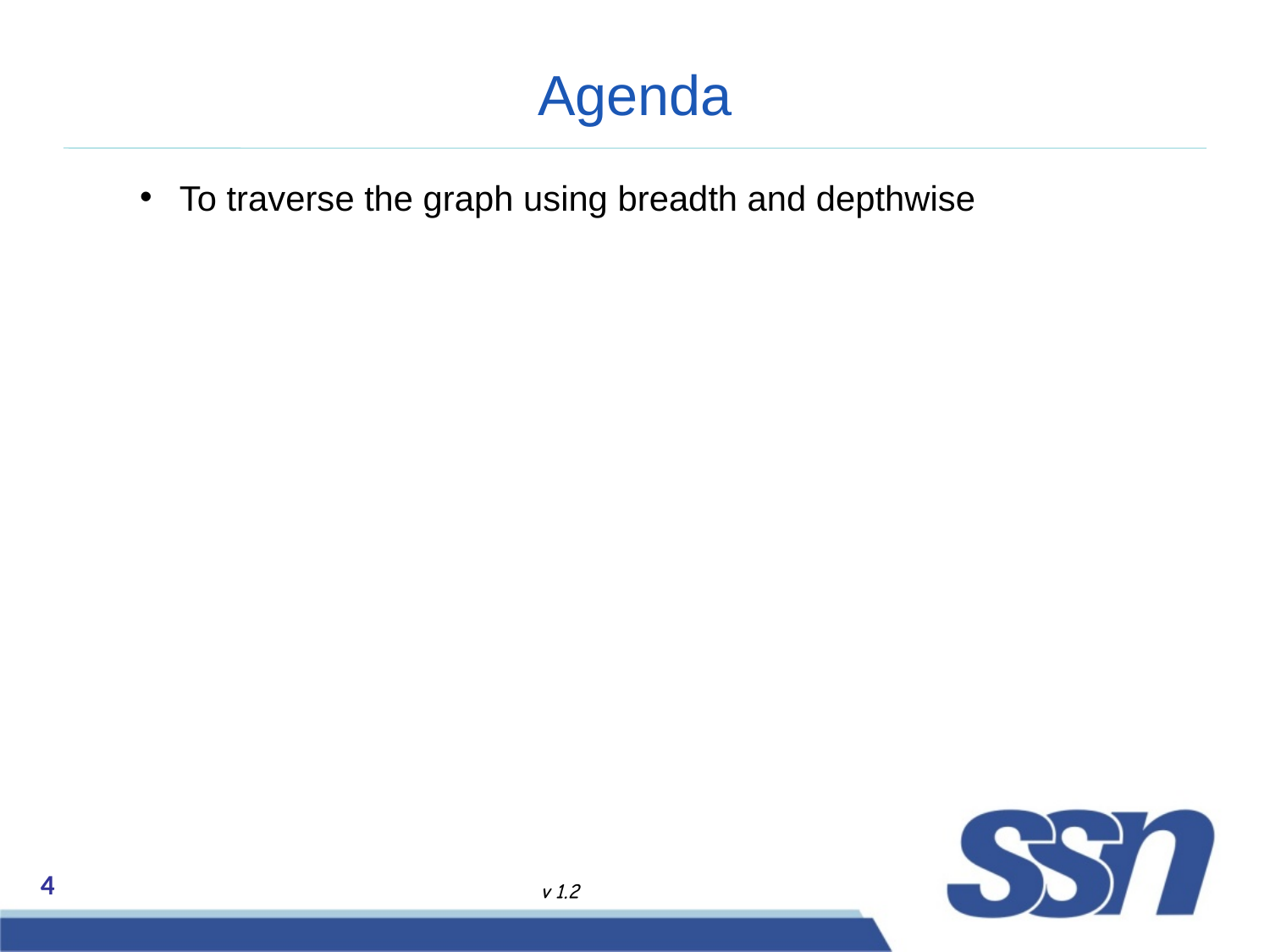

# Agenda
To traverse the graph using breadth and depthwise